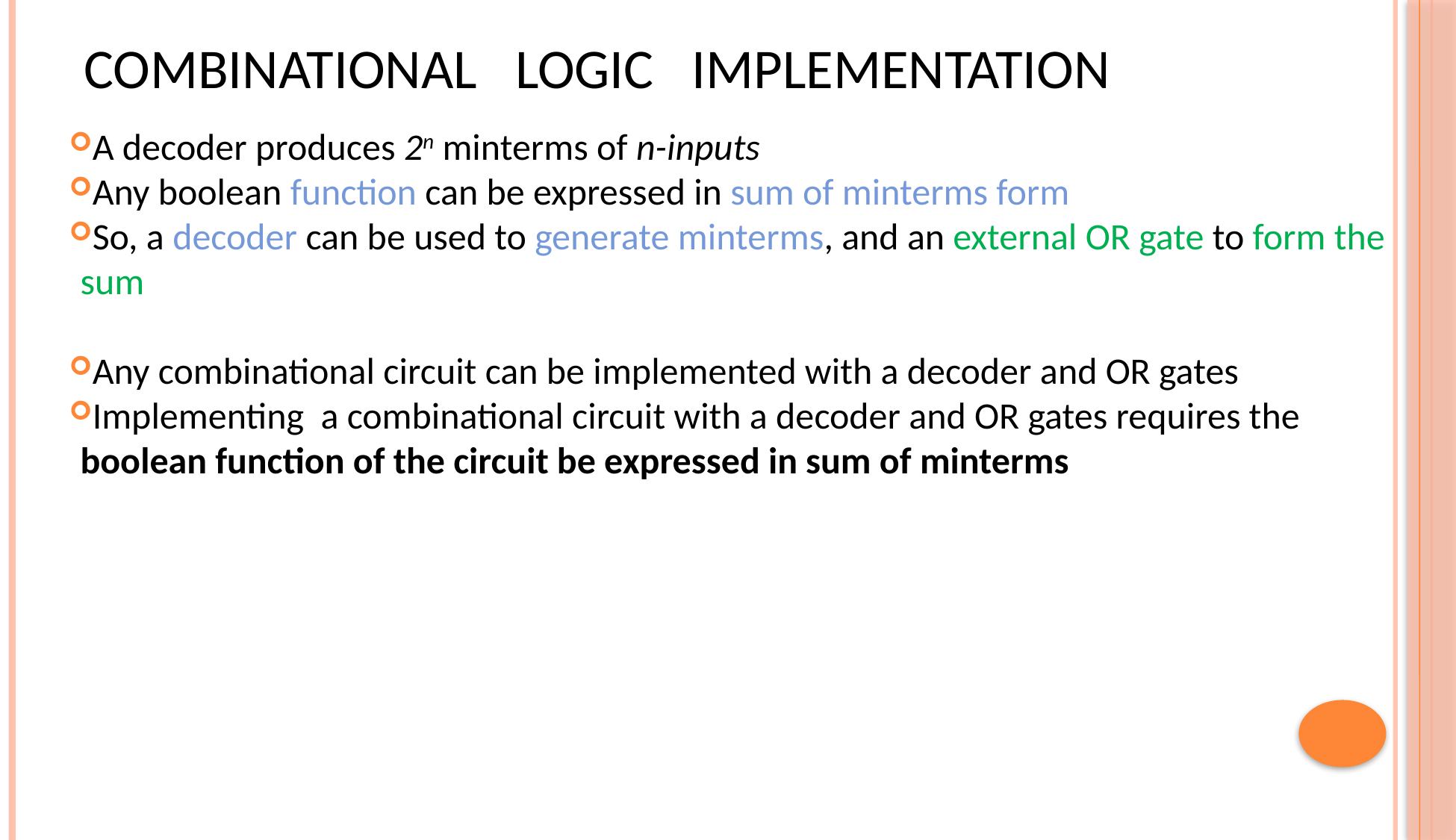

COMBINATIONAL   LOGIC   IMPLEMENTATION
A decoder produces 2n minterms of n-inputs
Any boolean function can be expressed in sum of minterms form
So, a decoder can be used to generate minterms, and an external OR gate to form the sum

Any combinational circuit can be implemented with a decoder and OR gates
Implementing  a combinational circuit with a decoder and OR gates requires the boolean function of the circuit be expressed in sum of minterms